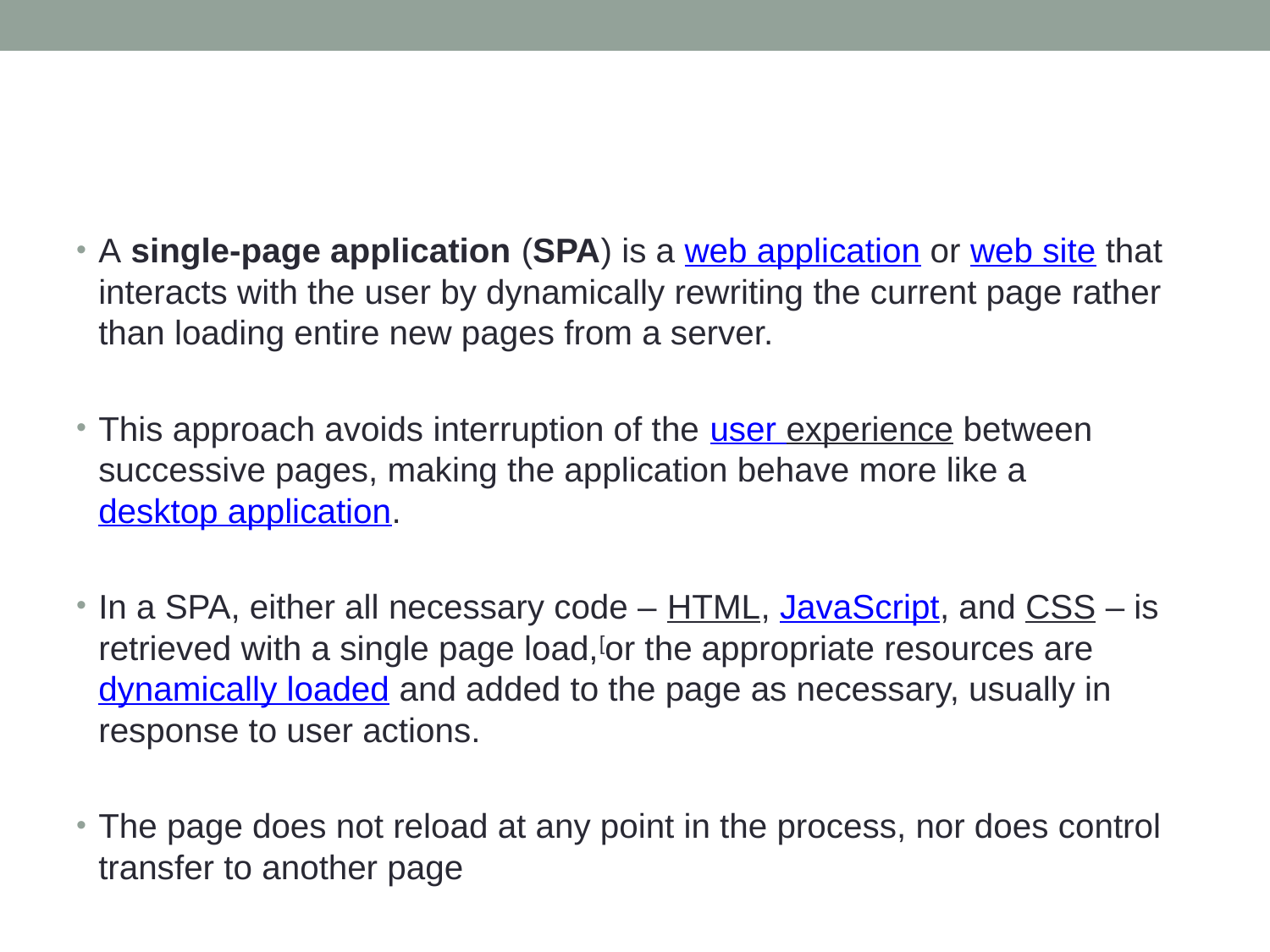

#
A single-page application (SPA) is a web application or web site that interacts with the user by dynamically rewriting the current page rather than loading entire new pages from a server.

This approach avoids interruption of the user experience between successive pages, making the application behave more like a desktop application.

In a SPA, either all necessary code – HTML, JavaScript, and CSS – is retrieved with a single page load,[or the appropriate resources are dynamically loaded and added to the page as necessary, usually in response to user actions.

The page does not reload at any point in the process, nor does control transfer to another page